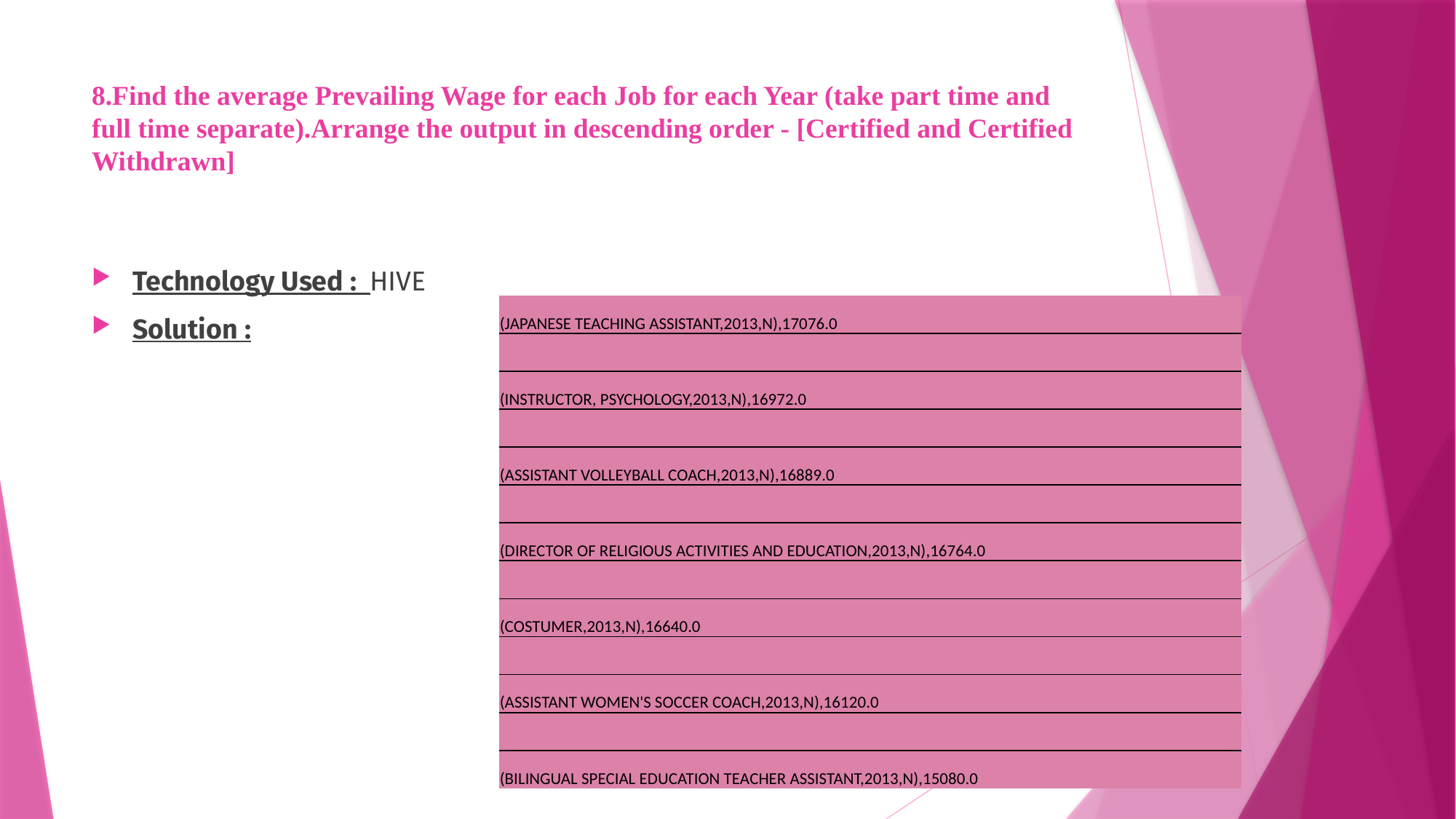

# 8.Find the average Prevailing Wage for each Job for each Year (take part time and full time separate).Arrange the output in descending order - [Certified and Certified Withdrawn]
Technology Used :  HIVE
Solution :

| (JAPANESE TEACHING ASSISTANT,2013,N),17076.0 |
| --- |
|  |
| (INSTRUCTOR, PSYCHOLOGY,2013,N),16972.0 |
|  |
| (ASSISTANT VOLLEYBALL COACH,2013,N),16889.0 |
|  |
| (DIRECTOR OF RELIGIOUS ACTIVITIES AND EDUCATION,2013,N),16764.0 |
|  |
| (COSTUMER,2013,N),16640.0 |
|  |
| (ASSISTANT WOMEN'S SOCCER COACH,2013,N),16120.0 |
|  |
| (BILINGUAL SPECIAL EDUCATION TEACHER ASSISTANT,2013,N),15080.0 |